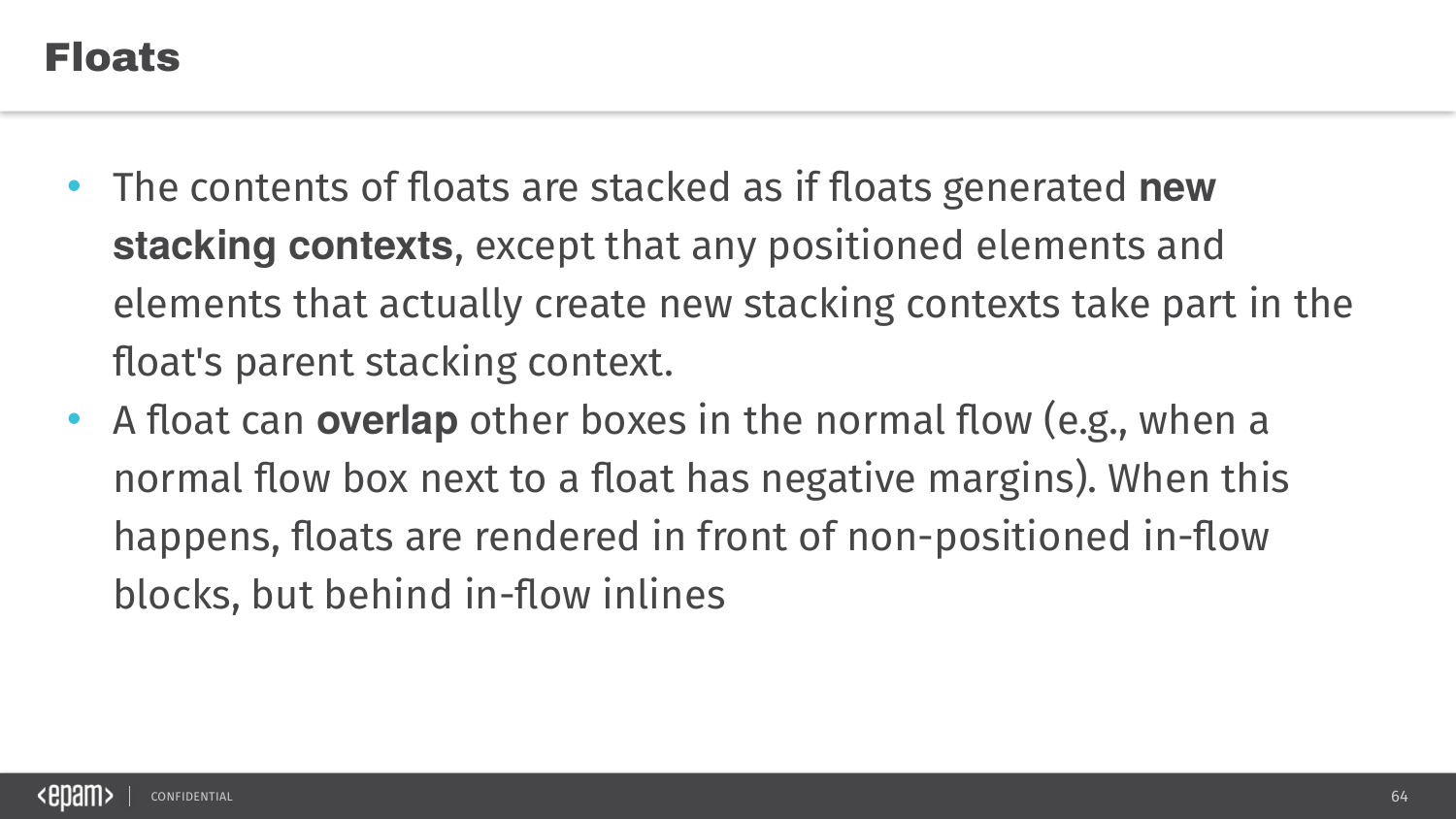

Floats
The contents of floats are stacked as if floats generated new stacking contexts, except that any positioned elements and elements that actually create new stacking contexts take part in the float's parent stacking context.
A float can overlap other boxes in the normal flow (e.g., when a normal flow box next to a float has negative margins). When this happens, floats are rendered in front of non-positioned in-flow blocks, but behind in-flow inlines